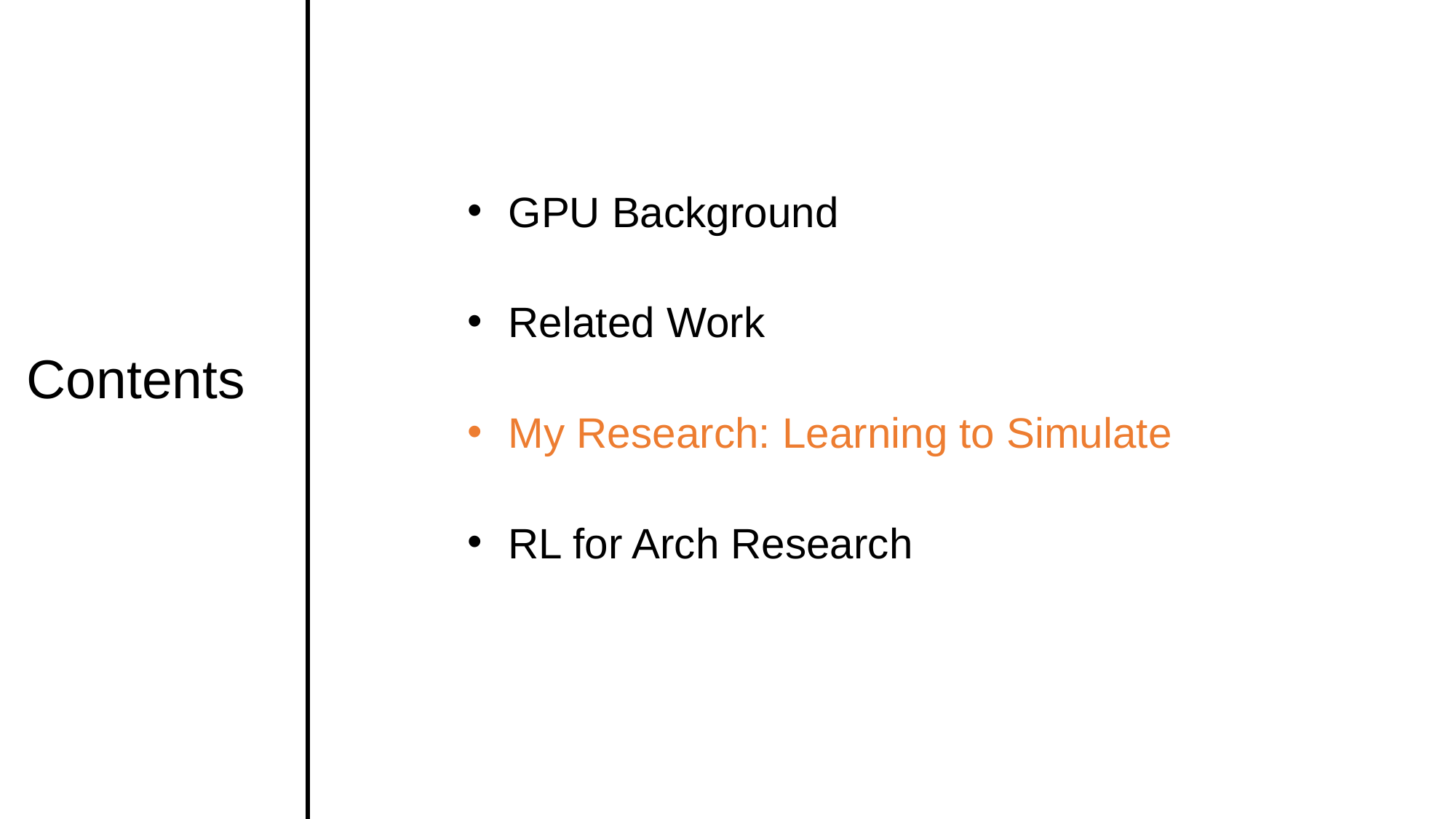

GPU Background
Related Work
My Research: Learning to Simulate
RL for Arch Research

Contents